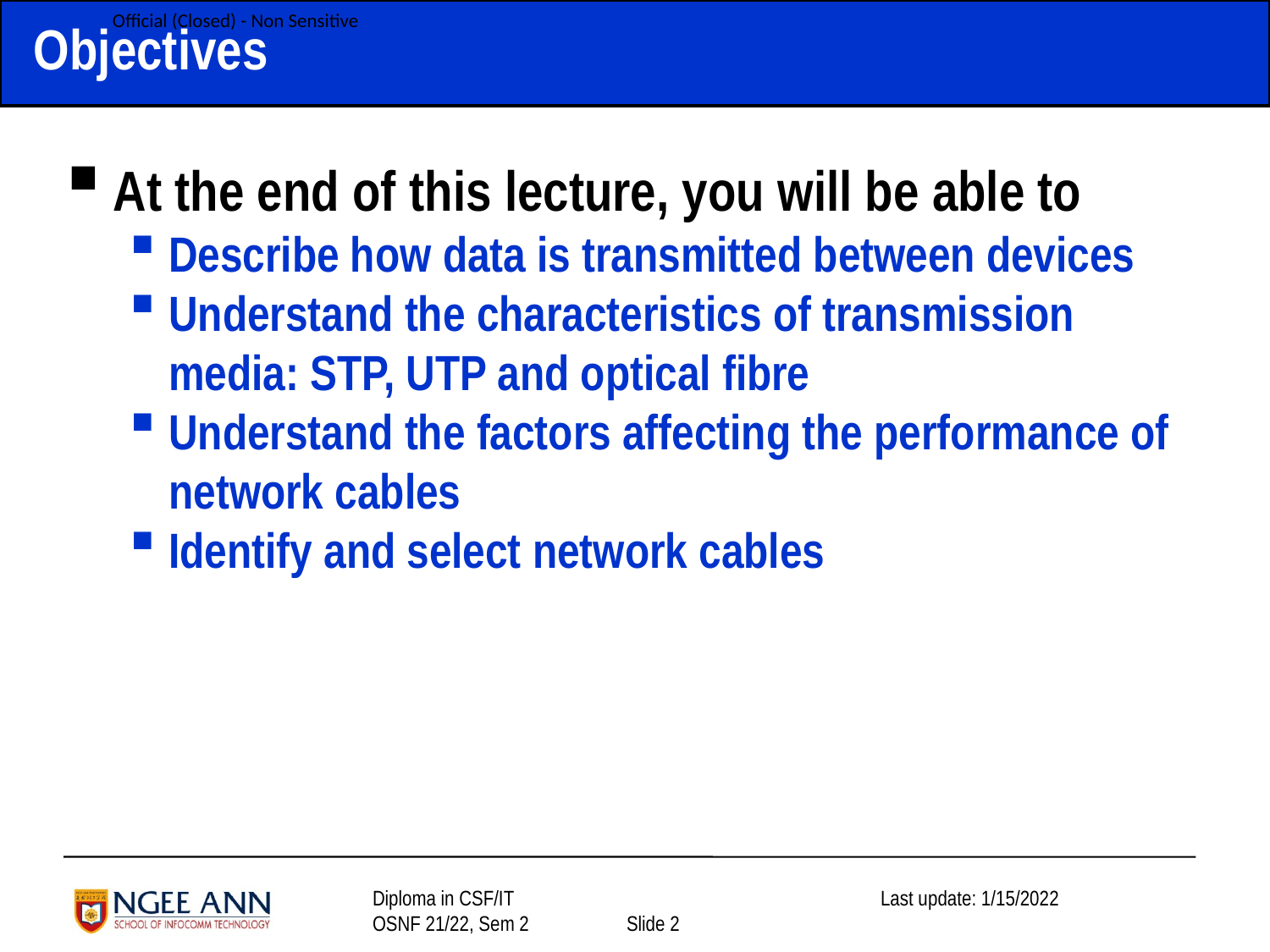

# Objectives
At the end of this lecture, you will be able to
Describe how data is transmitted between devices
Understand the characteristics of transmission media: STP, UTP and optical fibre
Understand the factors affecting the performance of network cables
Identify and select network cables